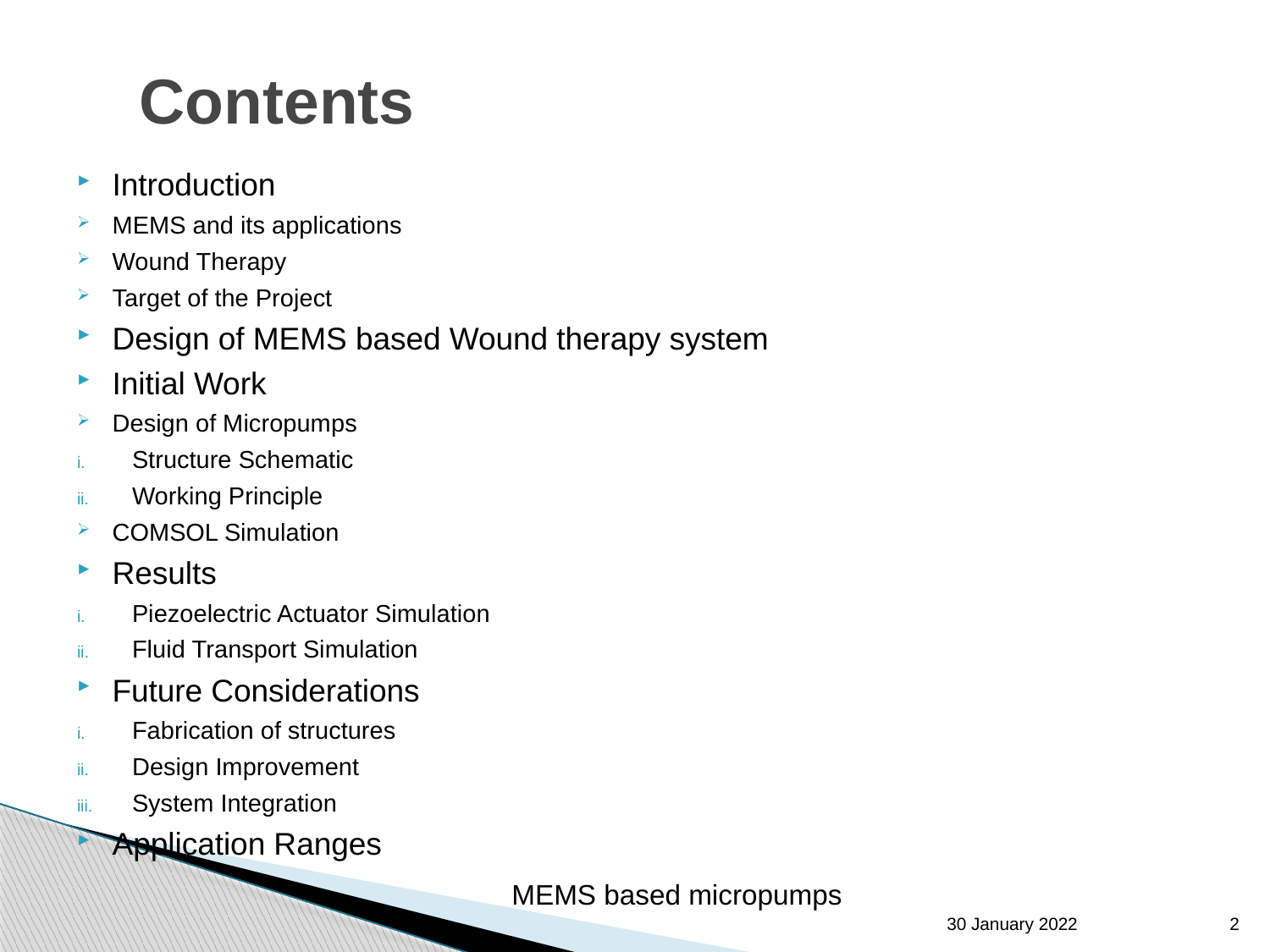

# Contents
Introduction
MEMS and its applications
Wound Therapy
Target of the Project
Design of MEMS based Wound therapy system
Initial Work
Design of Micropumps
Structure Schematic
Working Principle
COMSOL Simulation
Results
Piezoelectric Actuator Simulation
Fluid Transport Simulation
Future Considerations
Fabrication of structures
Design Improvement
System Integration
Application Ranges

MEMS based micropumps
30 January 2022
2